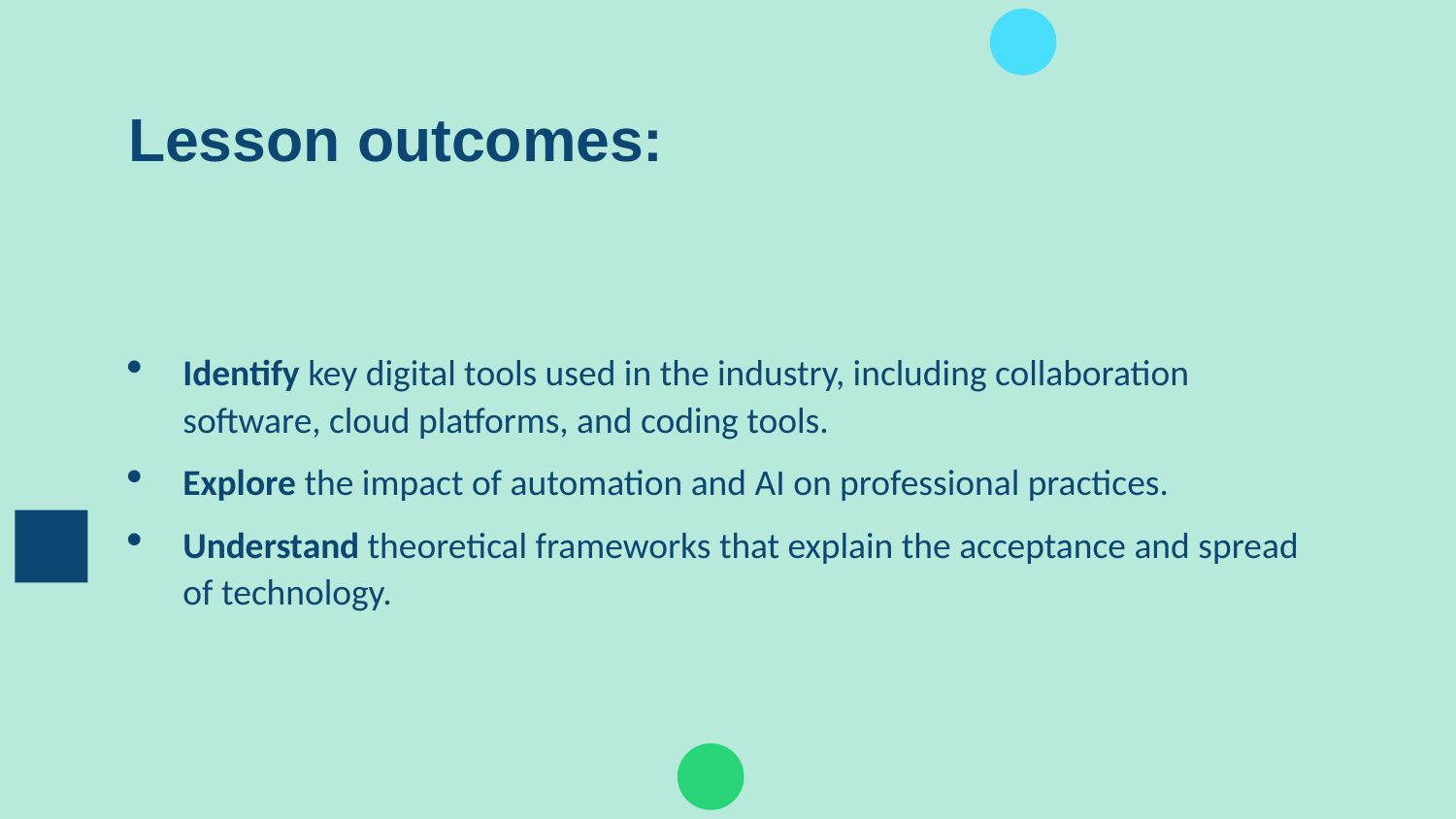

# Lesson outcomes:
Identify key digital tools used in the industry, including collaboration software, cloud platforms, and coding tools.
Explore the impact of automation and AI on professional practices.
Understand theoretical frameworks that explain the acceptance and spread of technology.